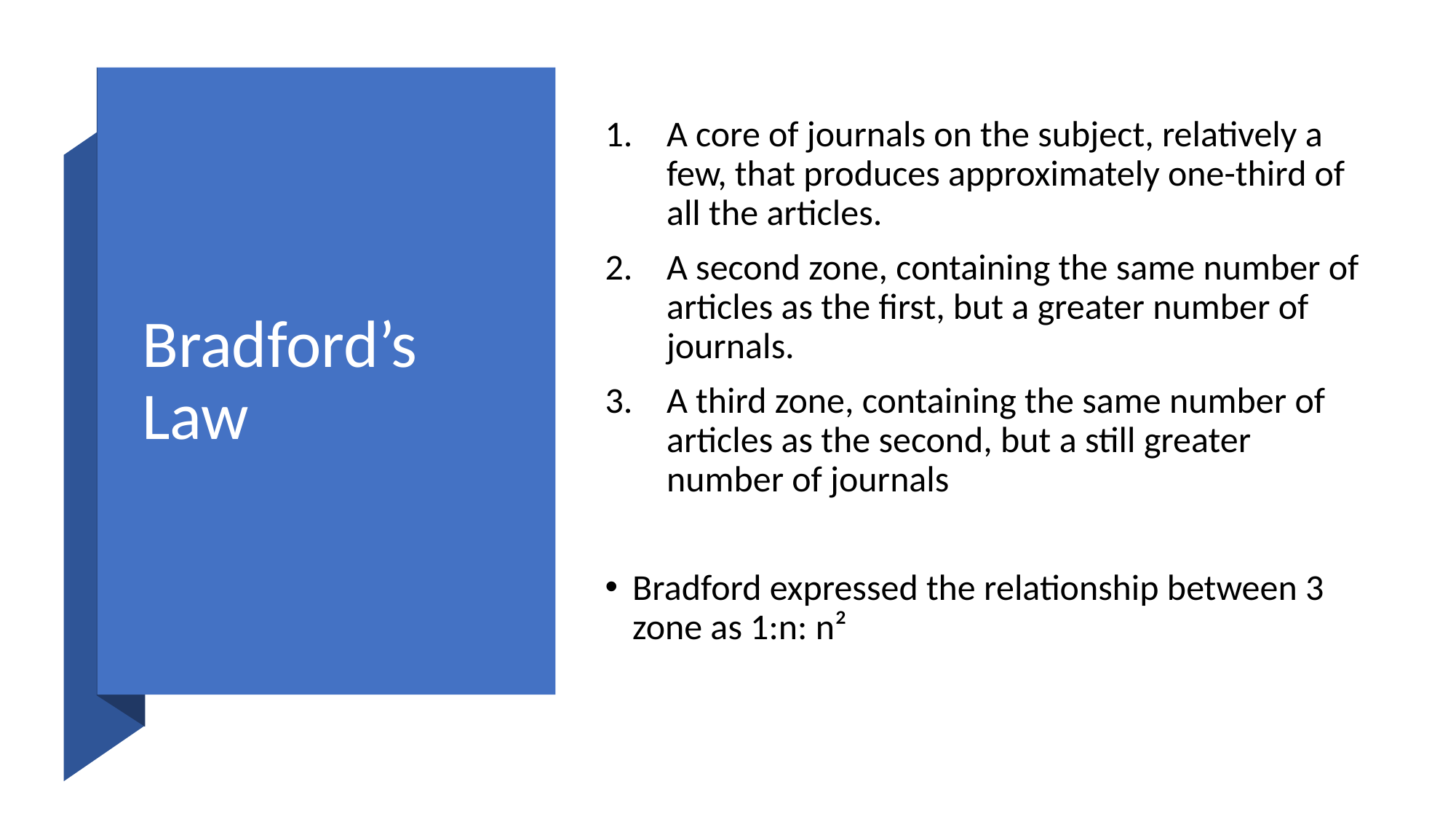

# Bradford’s Law
A core of journals on the subject, relatively a few, that produces approximately one-third of all the articles.
A second zone, containing the same number of articles as the first, but a greater number of journals.
A third zone, containing the same number of articles as the second, but a still greater number of journals

Bradford expressed the relationship between 3 zone as 1:n: n²